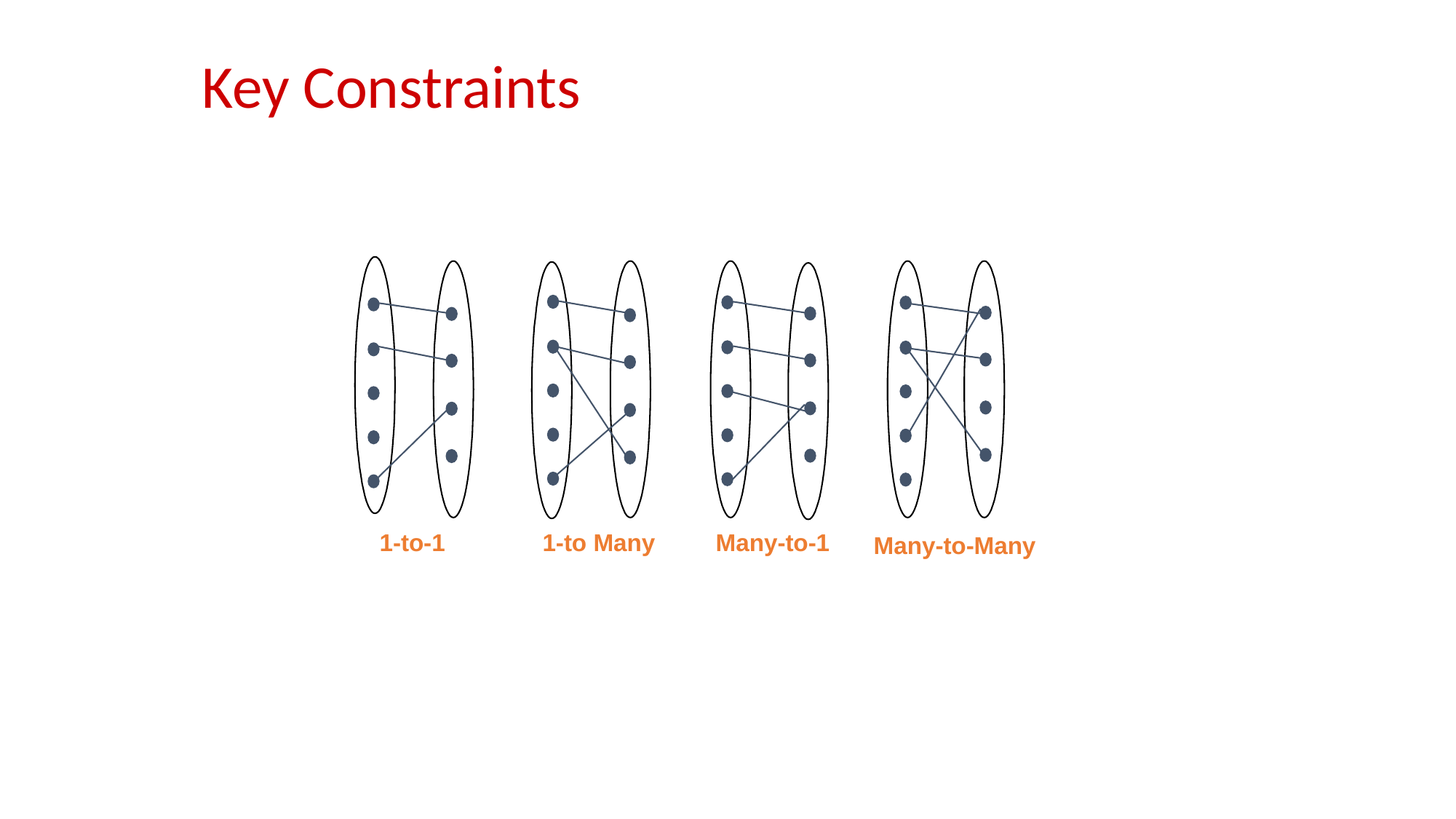

# Key Constraints

1-to-1
1-to Many
Many-to-1
Many-to-Many